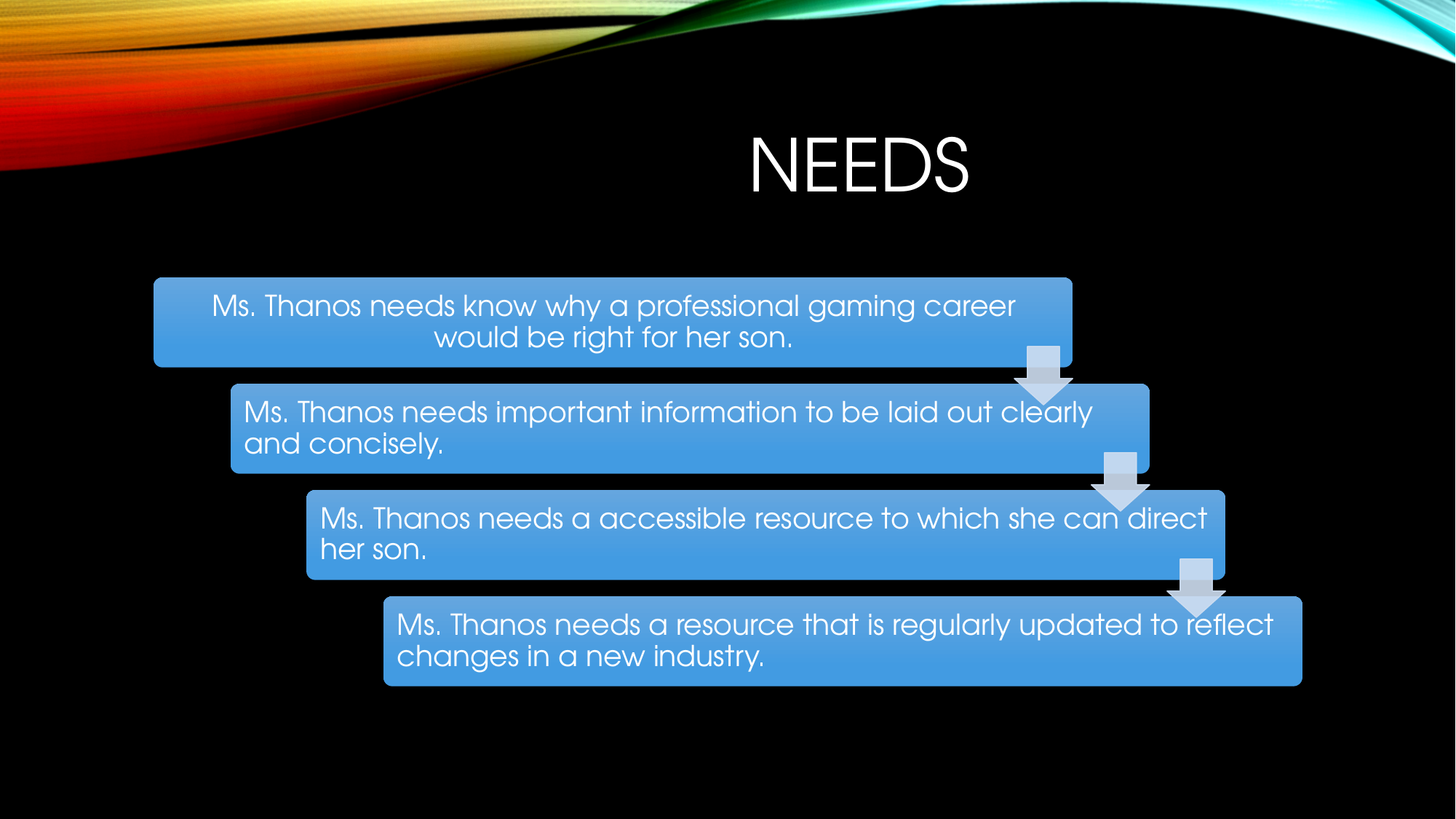

# Needs
Ms. Thanos needs know why a professional gaming career would be right for her son.
Ms. Thanos needs important information to be laid out clearly and concisely.
Ms. Thanos needs a accessible resource to which she can direct her son.
Ms. Thanos needs a resource that is regularly updated to reflect changes in a new industry.